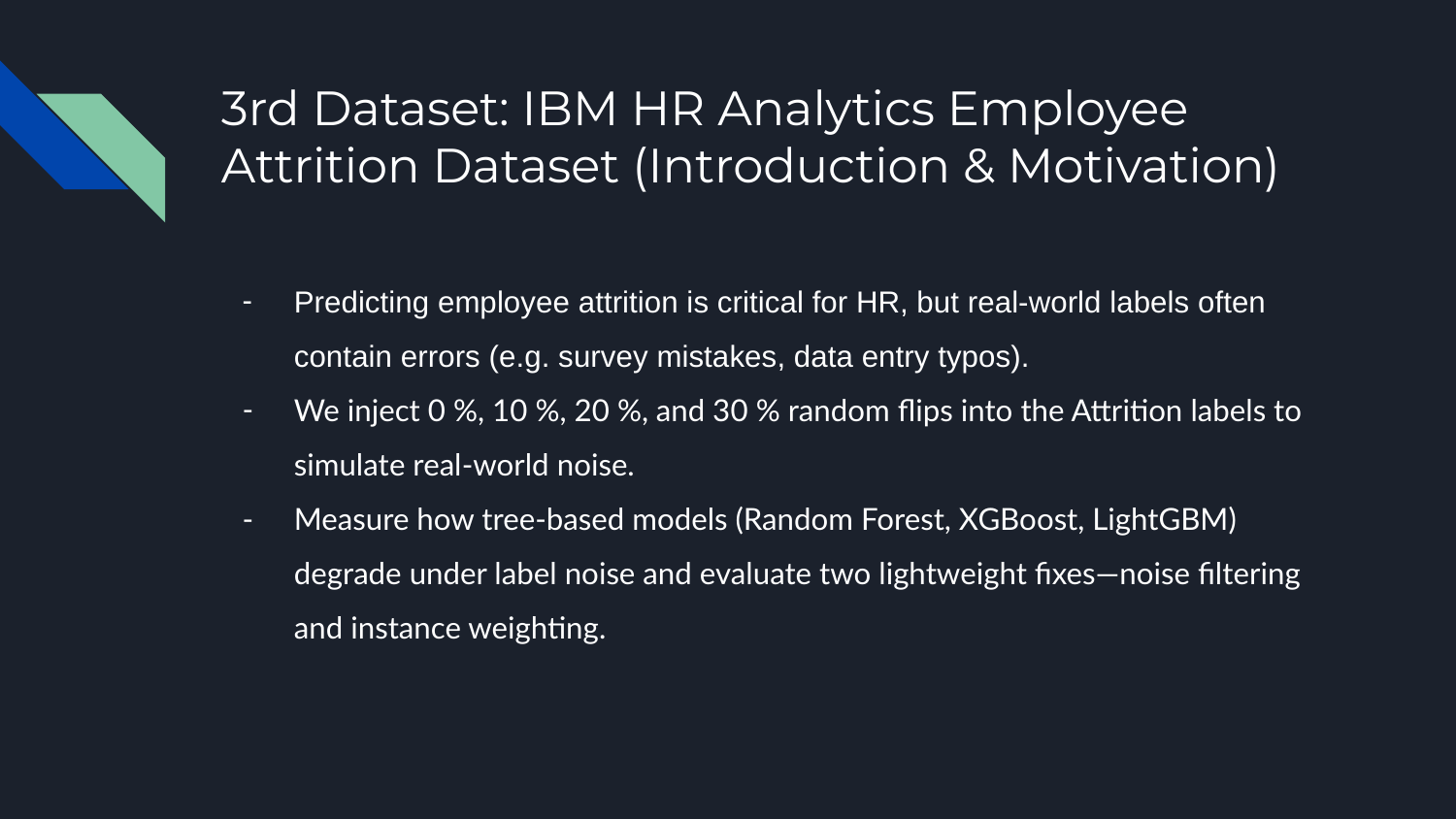

# 3rd Dataset: IBM HR Analytics Employee Attrition Dataset (Introduction & Motivation)
Predicting employee attrition is critical for HR, but real‐world labels often contain errors (e.g. survey mistakes, data entry typos).
We inject 0 %, 10 %, 20 %, and 30 % random flips into the Attrition labels to simulate real‐world noise.
Measure how tree-based models (Random Forest, XGBoost, LightGBM) degrade under label noise and evaluate two lightweight fixes—noise filtering and instance weighting.